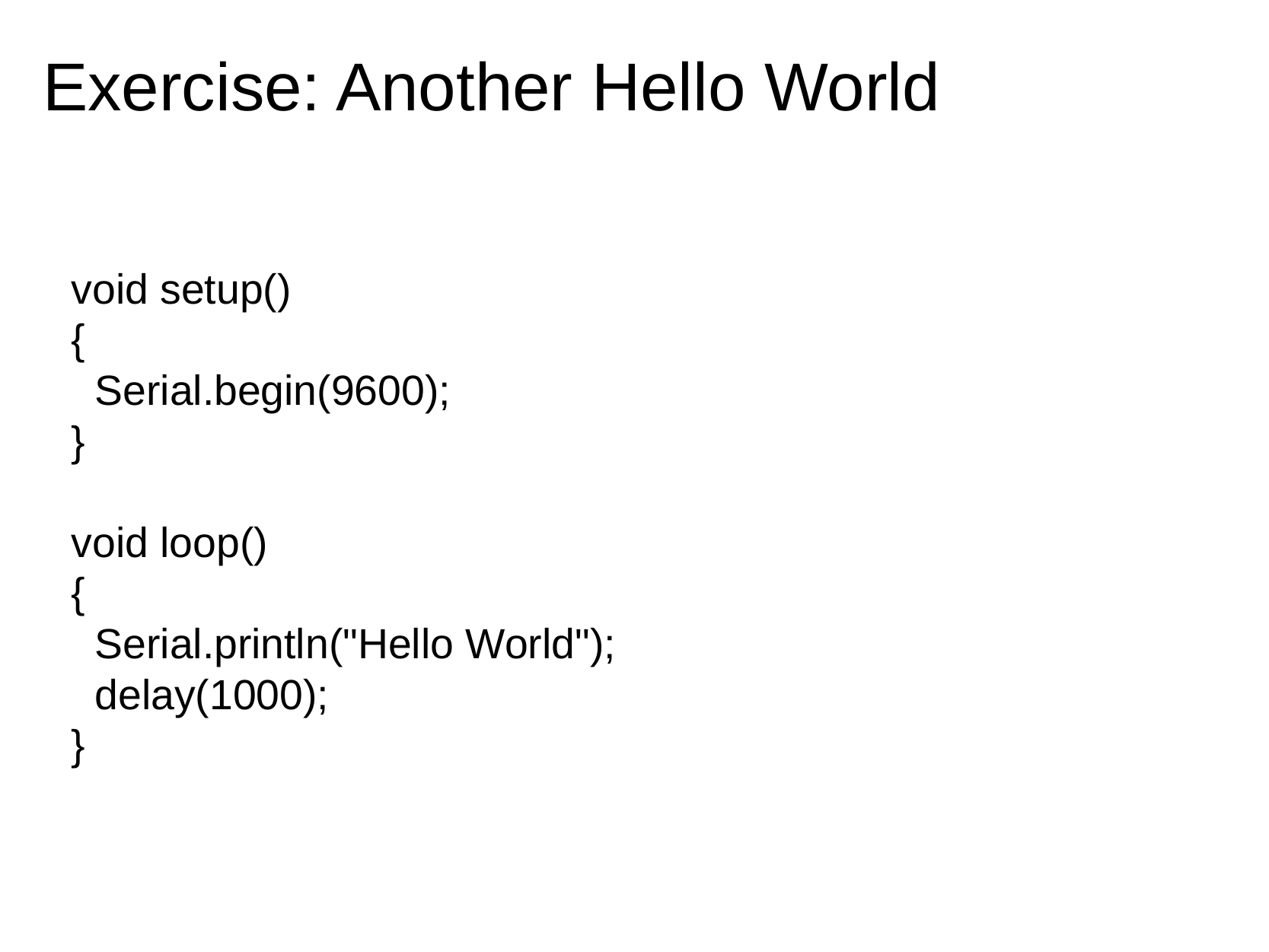

# Exercise: Another Hello World
void setup()
{
  Serial.begin(9600);
}
void loop()
{
  Serial.println("Hello World");
  delay(1000);
}